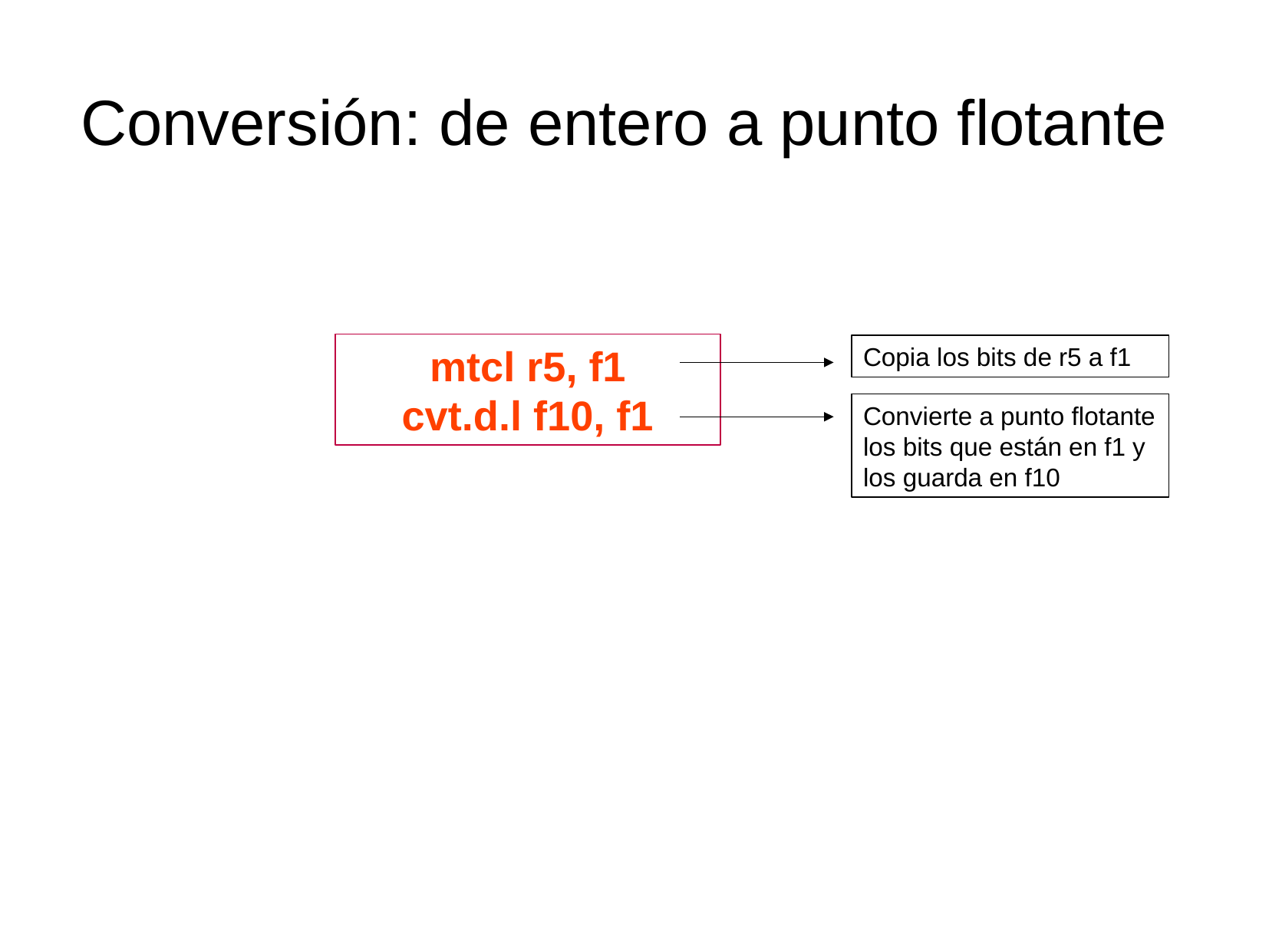

Conversión: de entero a punto flotante
mtcl r5, f1
cvt.d.l f10, f1
Copia los bits de r5 a f1
Convierte a punto flotante los bits que están en f1 y los guarda en f10